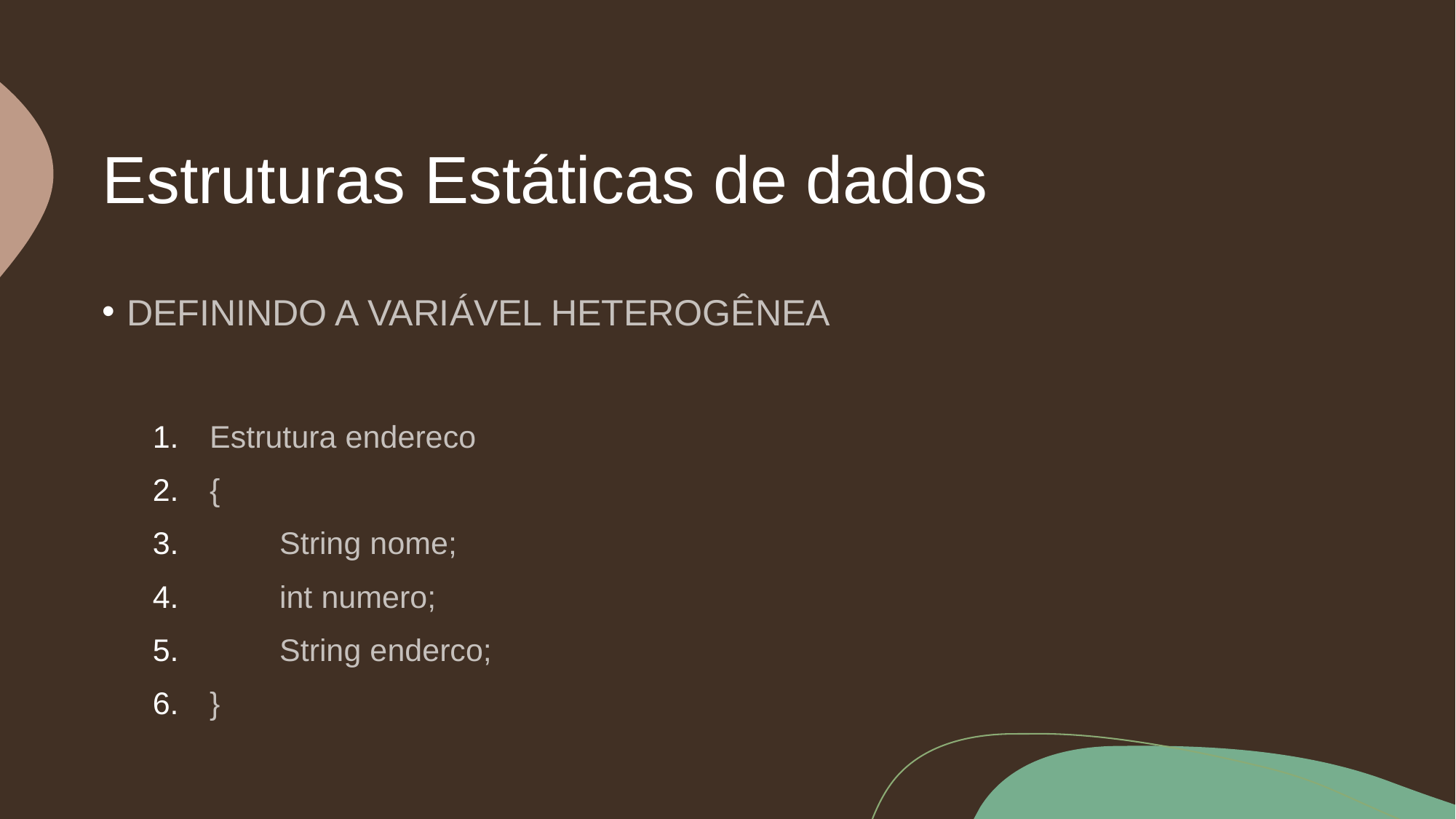

# Estruturas Estáticas de dados
DEFININDO A VARIÁVEL HETEROGÊNEA

Estrutura endereco
{
        String nome;
        int numero;
        String enderco;
}